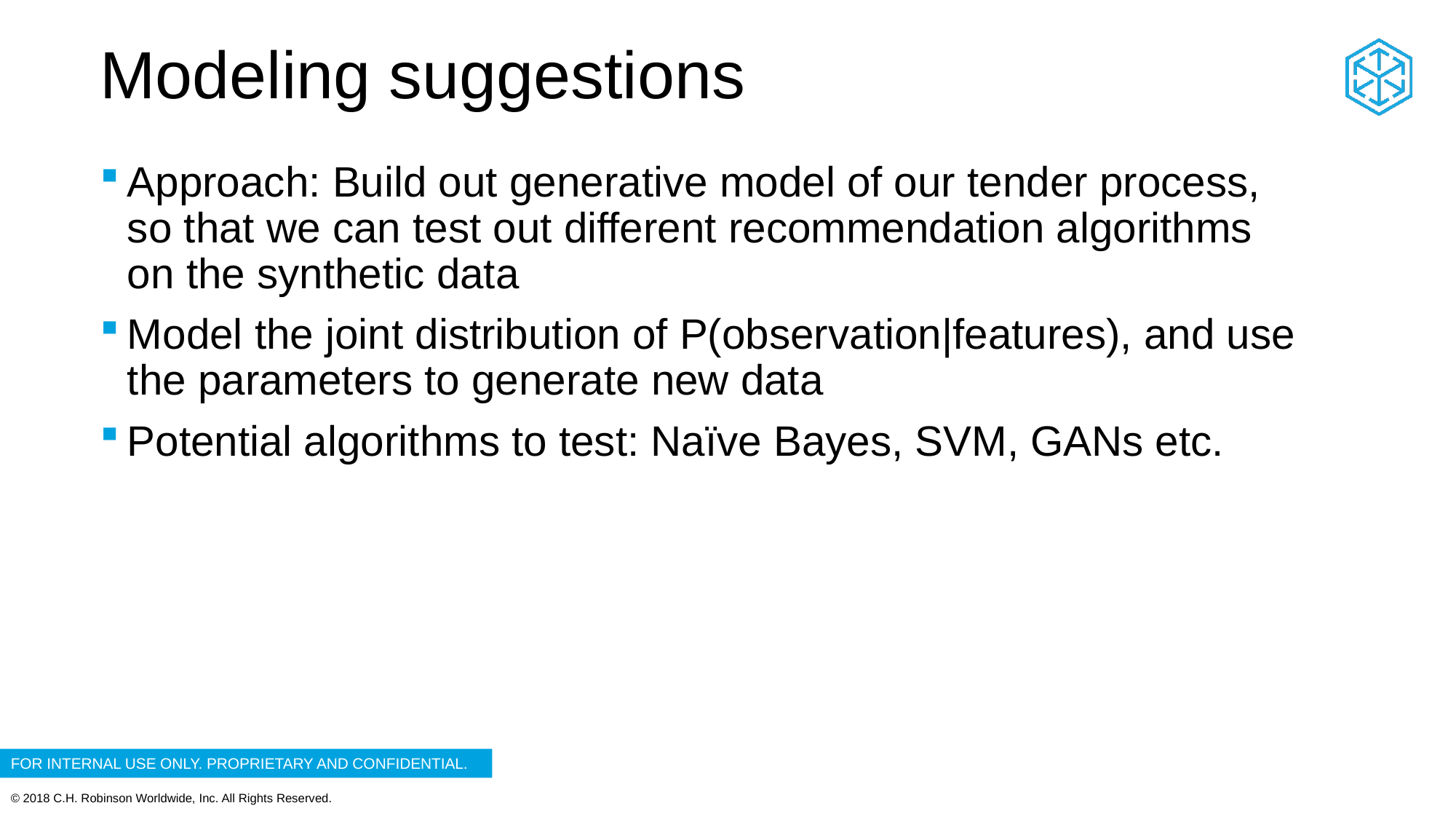

# Modeling suggestions
Approach: Build out generative model of our tender process, so that we can test out different recommendation algorithms on the synthetic data
Model the joint distribution of P(observation|features), and use the parameters to generate new data
Potential algorithms to test: Naïve Bayes, SVM, GANs etc.